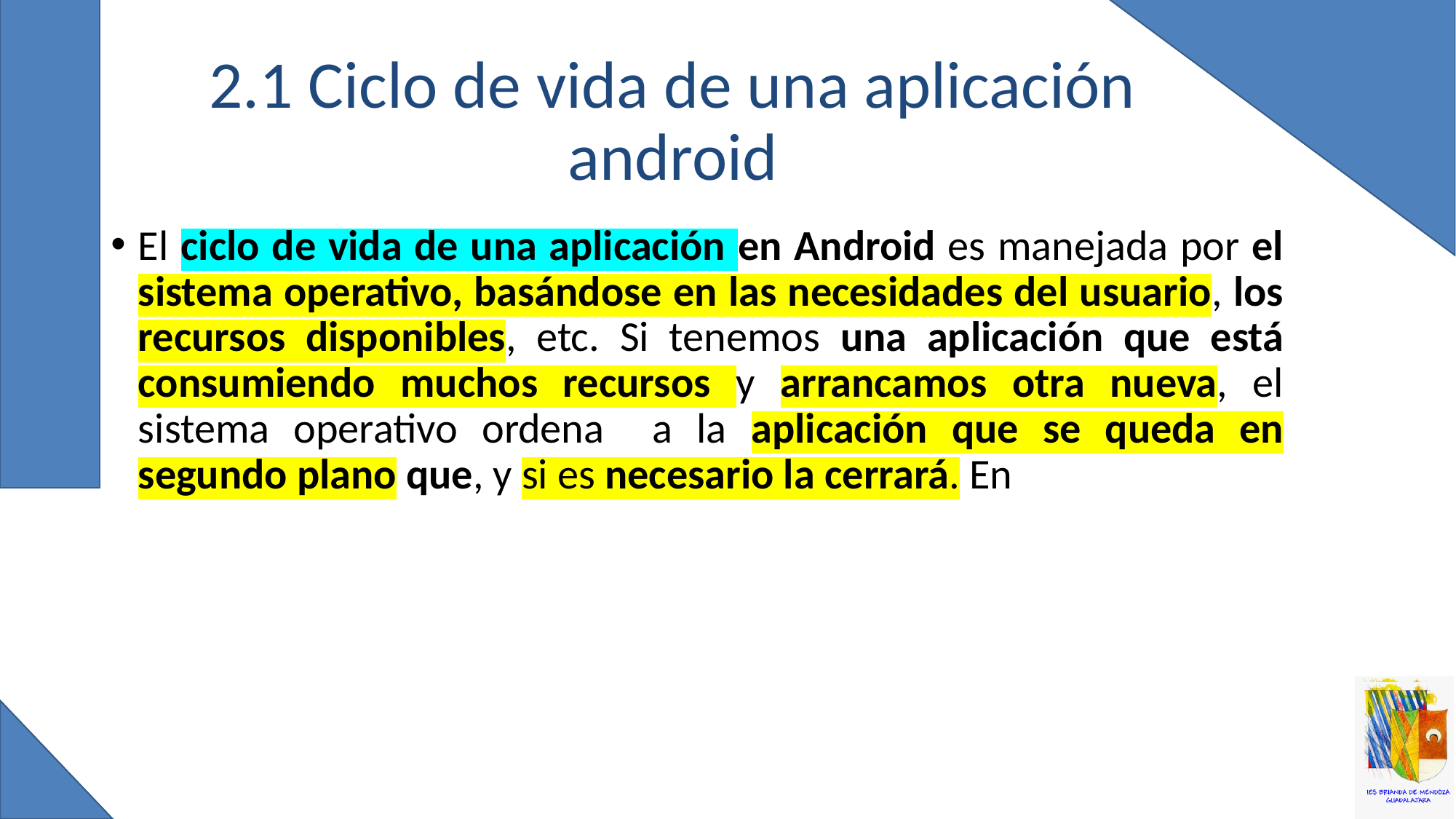

# 2.1 Ciclo de vida de una aplicación android
El ciclo de vida de una aplicación en Android es manejada por el sistema operativo, basándose en las necesidades del usuario, los recursos disponibles, etc. Si tenemos una aplicación que está consumiendo muchos recursos y arrancamos otra nueva, el sistema operativo ordena  a la aplicación que se queda en segundo plano que, y si es necesario la cerrará. En